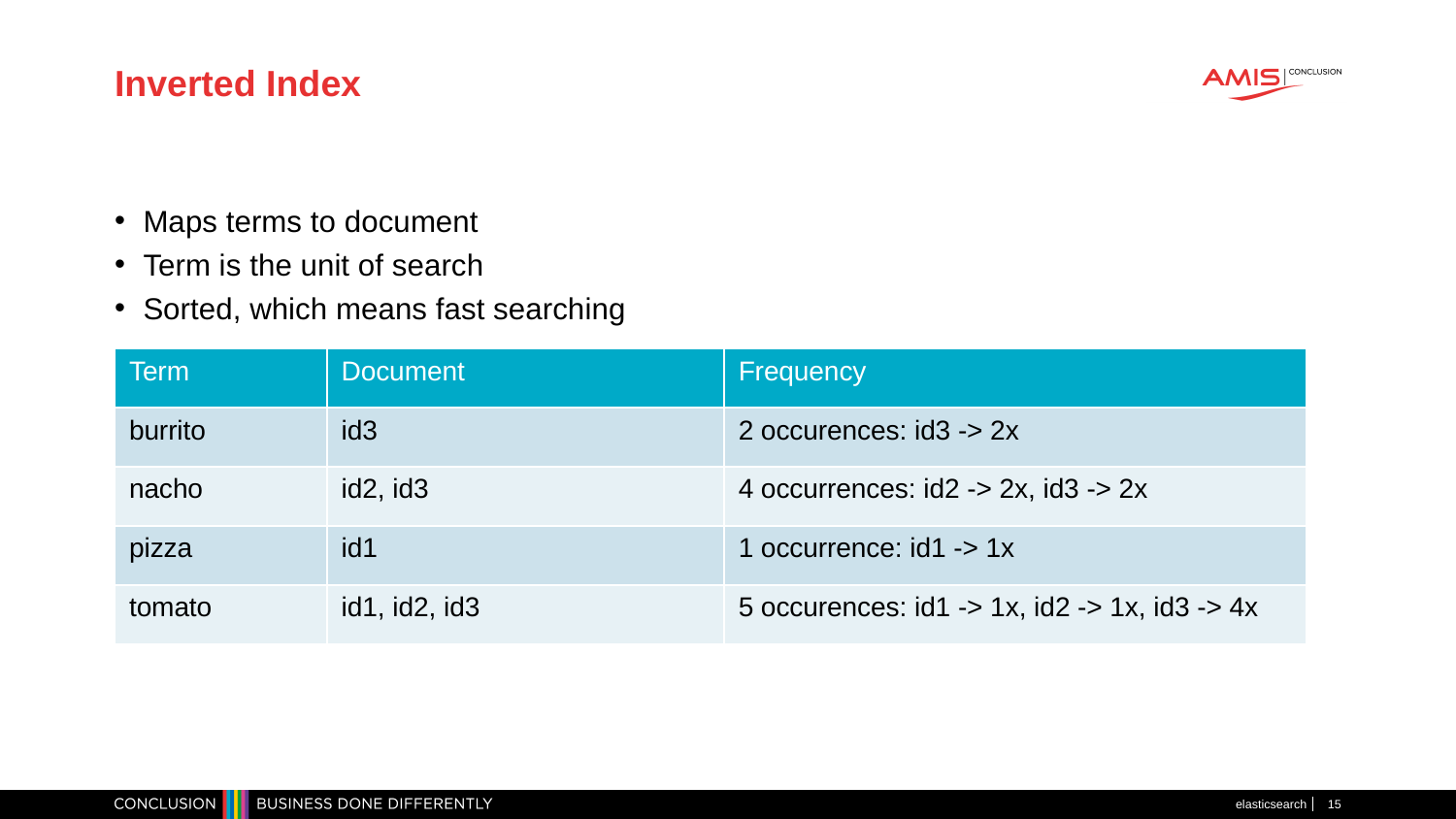

# Inverted Index
Maps terms to document
Term is the unit of search
Sorted, which means fast searching
| Term | Document | Frequency |
| --- | --- | --- |
| burrito | id3 | 2 occurences: id3 -> 2x |
| nacho | id2, id3 | 4 occurrences: id2 -> 2x, id3 -> 2x |
| pizza | id1 | 1 occurrence: id1 -> 1x |
| tomato | id1, id2, id3 | 5 occurences: id1 -> 1x, id2 -> 1x, id3 -> 4x |
elasticsearch
15